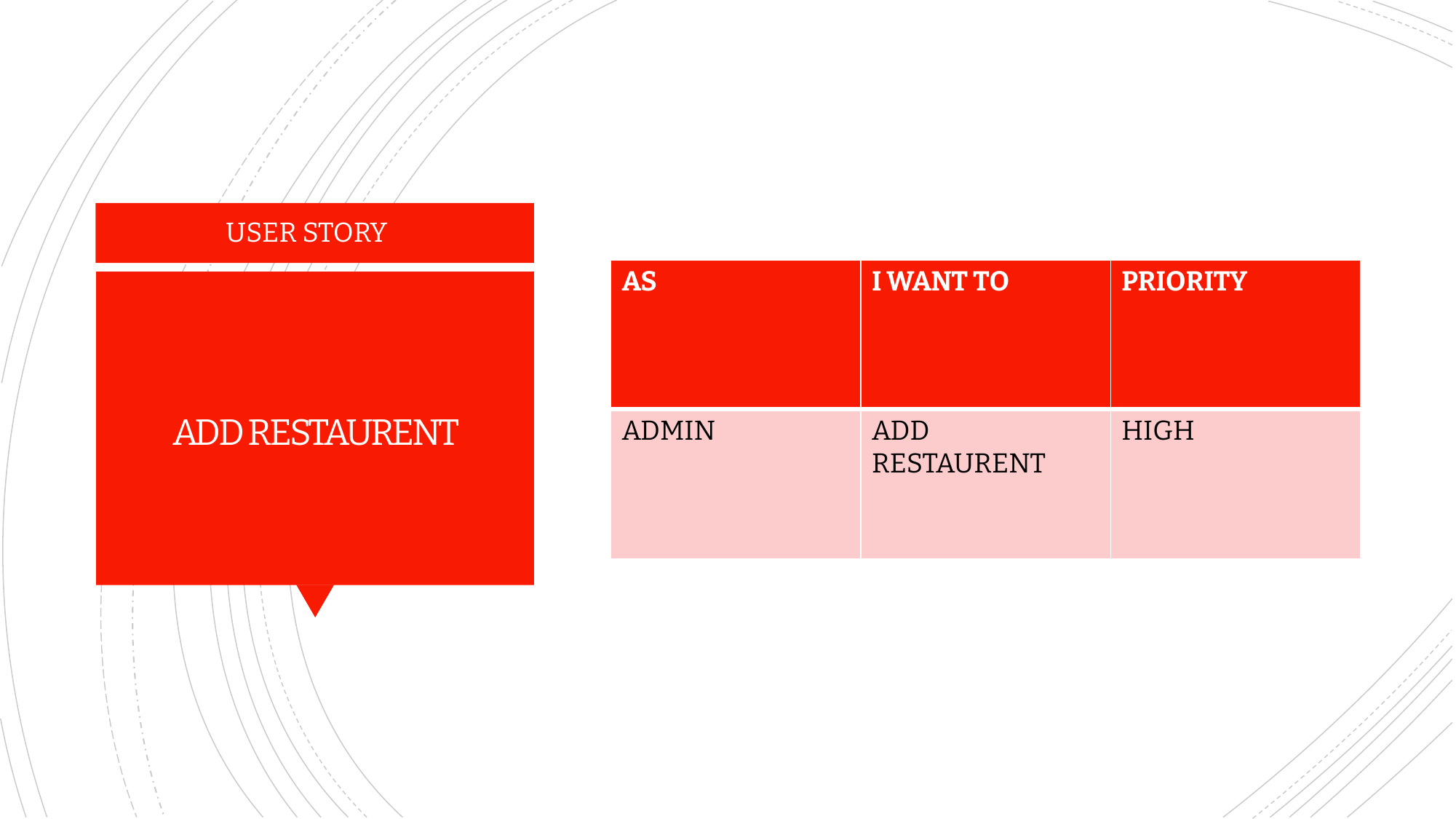

USER STORY
| AS | I WANT TO | PRIORITY |
| --- | --- | --- |
| ADMIN | ADD RESTAURENT | HIGH |
ADD RESTAURENT